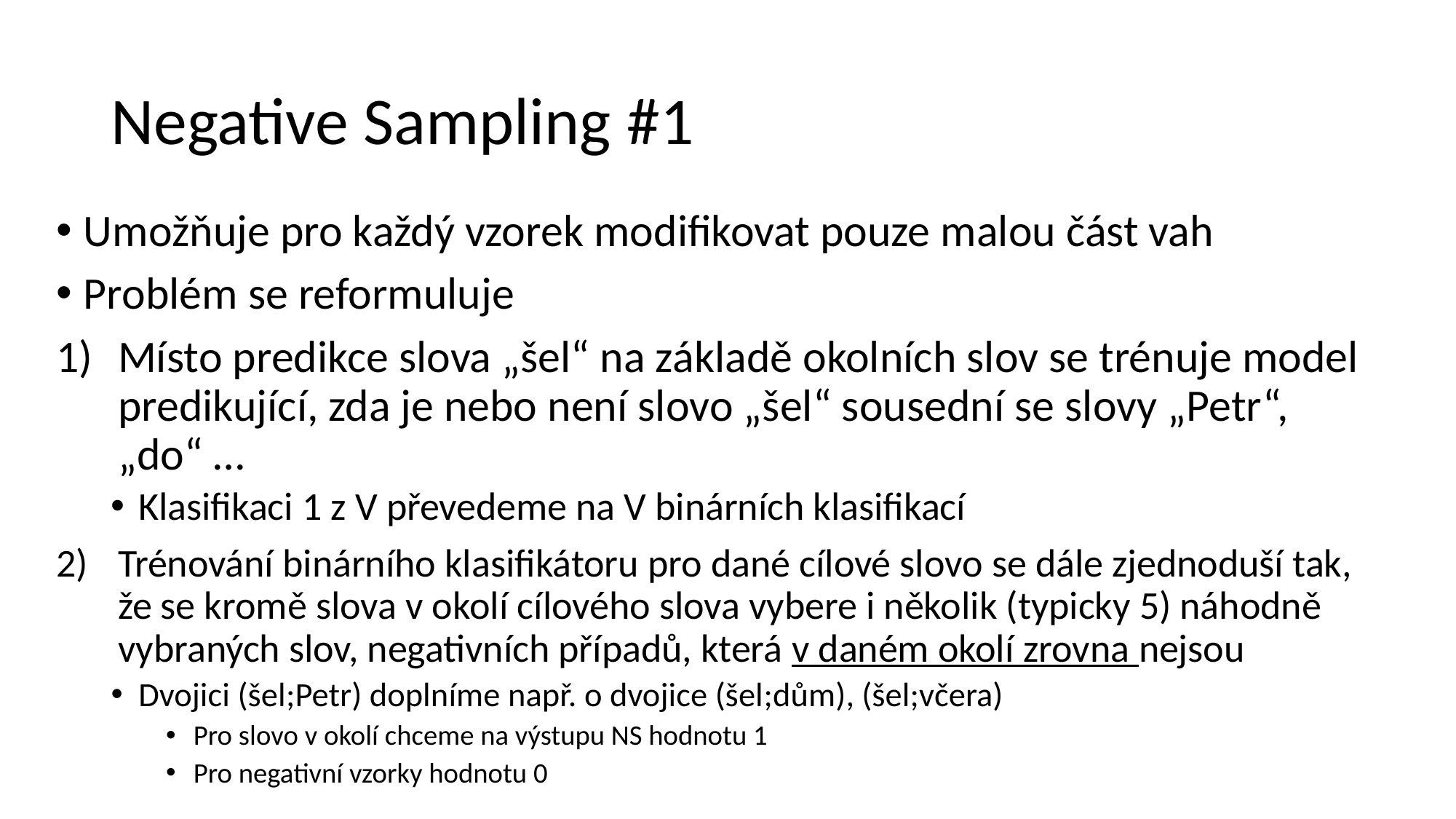

# Negative Sampling #1
Umožňuje pro každý vzorek modifikovat pouze malou část vah
Problém se reformuluje
Místo predikce slova „šel“ na základě okolních slov se trénuje model predikující, zda je nebo není slovo „šel“ sousední se slovy „Petr“, „do“ …
Klasifikaci 1 z V převedeme na V binárních klasifikací
Trénování binárního klasifikátoru pro dané cílové slovo se dále zjednoduší tak, že se kromě slova v okolí cílového slova vybere i několik (typicky 5) náhodně vybraných slov, negativních případů, která v daném okolí zrovna nejsou
Dvojici (šel;Petr) doplníme např. o dvojice (šel;dům), (šel;včera)
Pro slovo v okolí chceme na výstupu NS hodnotu 1
Pro negativní vzorky hodnotu 0